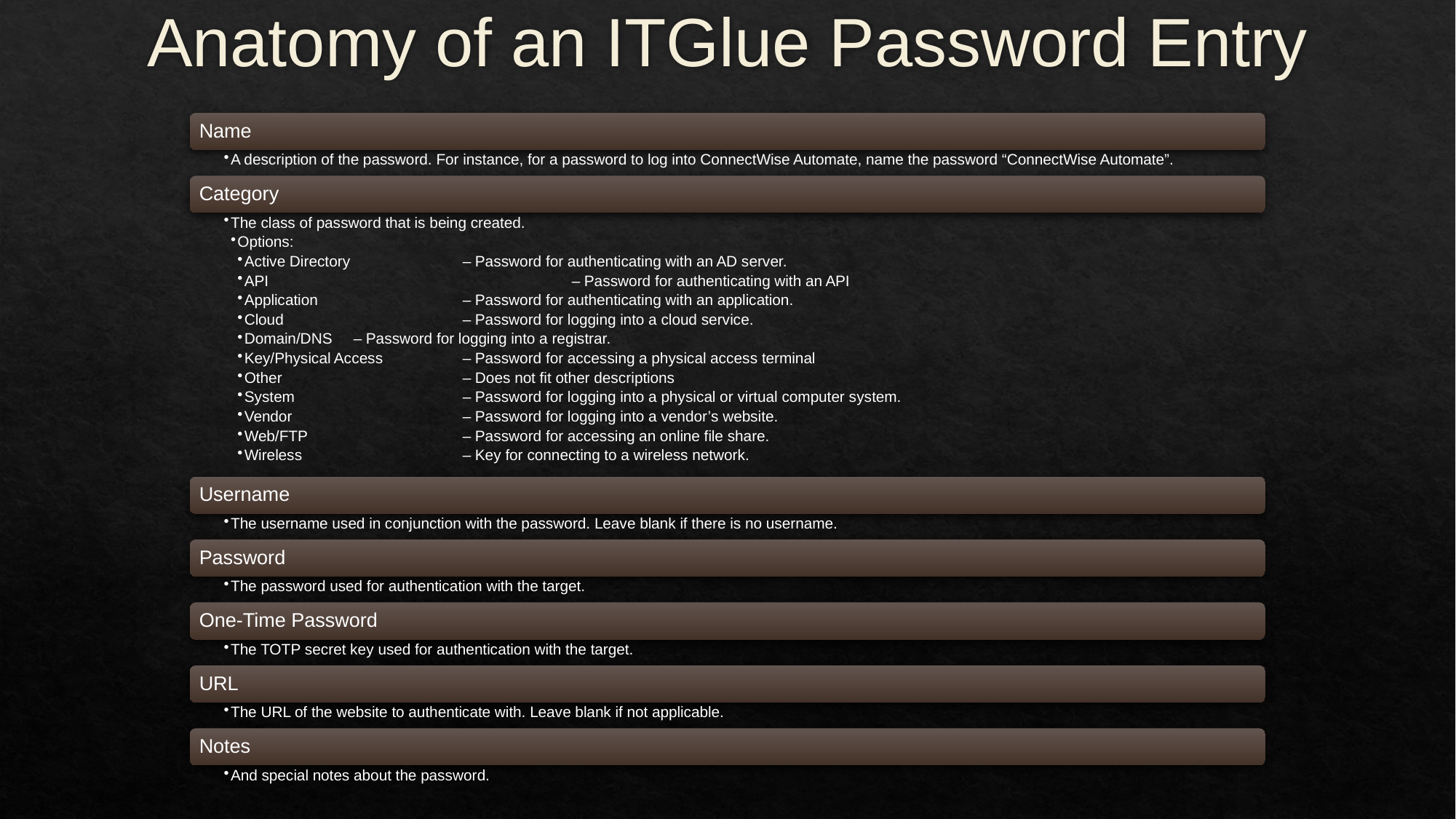

# Anatomy of an ITGlue Password Entry
Name
A description of the password. For instance, for a password to log into ConnectWise Automate, name the password “ConnectWise Automate”.
Category
The class of password that is being created.
Options:
Active Directory 	– Password for authenticating with an AD server.
API 			– Password for authenticating with an API
Application 		– Password for authenticating with an application.
Cloud 		– Password for logging into a cloud service.
Domain/DNS 	– Password for logging into a registrar.
Key/Physical Access 	– Password for accessing a physical access terminal
Other 		– Does not fit other descriptions
System 		– Password for logging into a physical or virtual computer system.
Vendor 		– Password for logging into a vendor’s website.
Web/FTP 		– Password for accessing an online file share.
Wireless 		– Key for connecting to a wireless network.
Username
The username used in conjunction with the password. Leave blank if there is no username.
Password
The password used for authentication with the target.
One-Time Password
The TOTP secret key used for authentication with the target.
URL
The URL of the website to authenticate with. Leave blank if not applicable.
Notes
And special notes about the password.